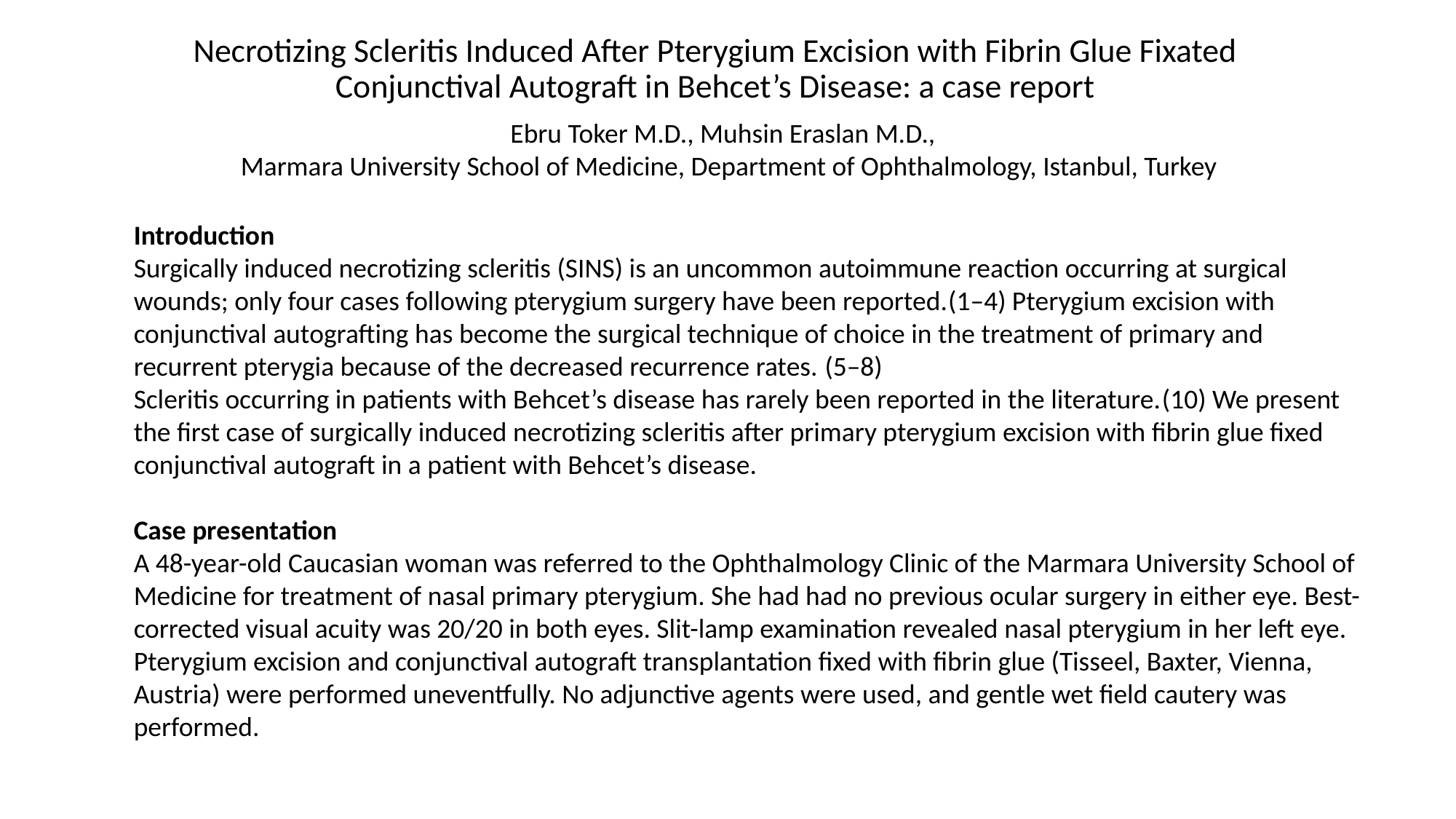

# Necrotizing Scleritis Induced After Pterygium Excision with Fibrin Glue Fixated Conjunctival Autograft in Behcet’s Disease: a case report
Ebru Toker M.D., Muhsin Eraslan M.D.,
 Marmara University School of Medicine, Department of Ophthalmology, Istanbul, Turkey
Introduction
Surgically induced necrotizing scleritis (SINS) is an uncommon autoimmune reaction occurring at surgical wounds; only four cases following pterygium surgery have been reported.(1–4) Pterygium excision with conjunctival autografting has become the surgical technique of choice in the treatment of primary and recurrent pterygia because of the decreased recurrence rates. (5–8)
Scleritis occurring in patients with Behcet’s disease has rarely been reported in the literature.(10) We present the first case of surgically induced necrotizing scleritis after primary pterygium excision with fibrin glue fixed conjunctival autograft in a patient with Behcet’s disease.

Case presentation
A 48-year-old Caucasian woman was referred to the Ophthalmology Clinic of the Marmara University School of Medicine for treatment of nasal primary pterygium. She had had no previous ocular surgery in either eye. Best-corrected visual acuity was 20/20 in both eyes. Slit-lamp examination revealed nasal pterygium in her left eye. Pterygium excision and conjunctival autograft transplantation fixed with fibrin glue (Tisseel, Baxter, Vienna, Austria) were performed uneventfully. No adjunctive agents were used, and gentle wet field cautery was performed.